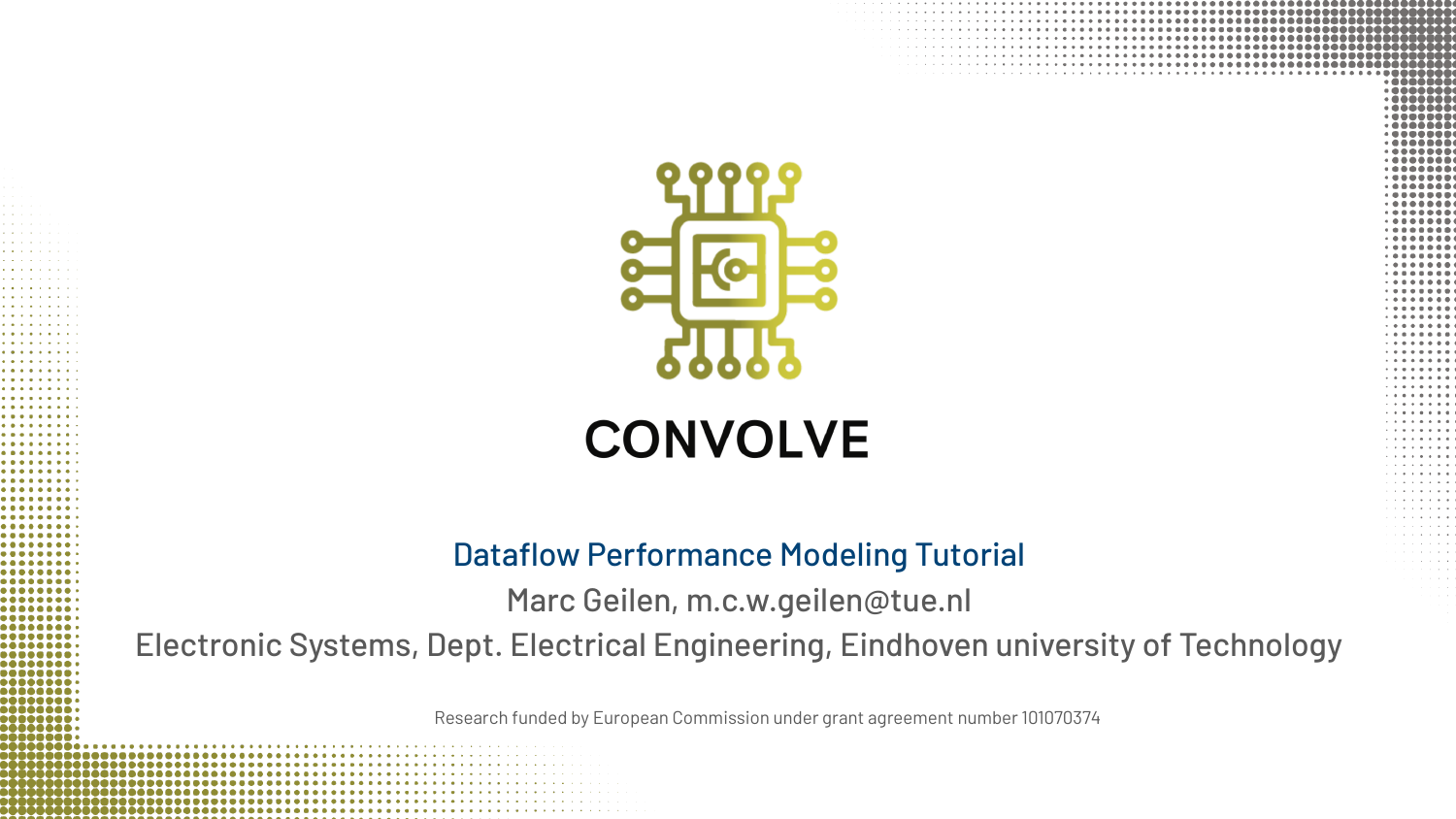

Dataflow Performance Modeling Tutorial
Marc Geilen, m.c.w.geilen@tue.nl
Electronic Systems, Dept. Electrical Engineering, Eindhoven university of Technology
Research funded by European Commission under grant agreement number 101070374